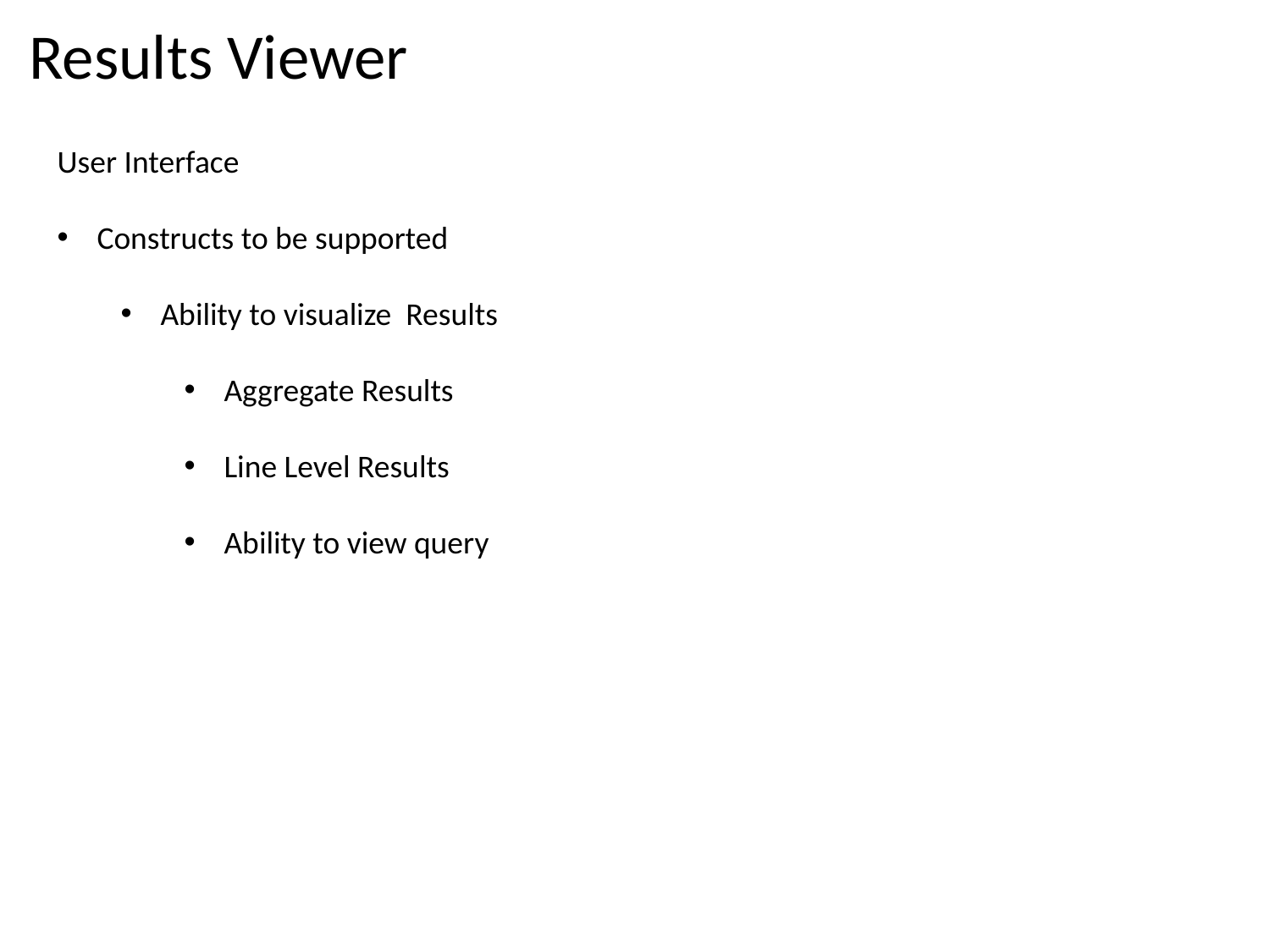

# Results Viewer
User Interface

Constructs to be supported

Ability to visualize  Results

Aggregate Results

Line Level Results

Ability to view query